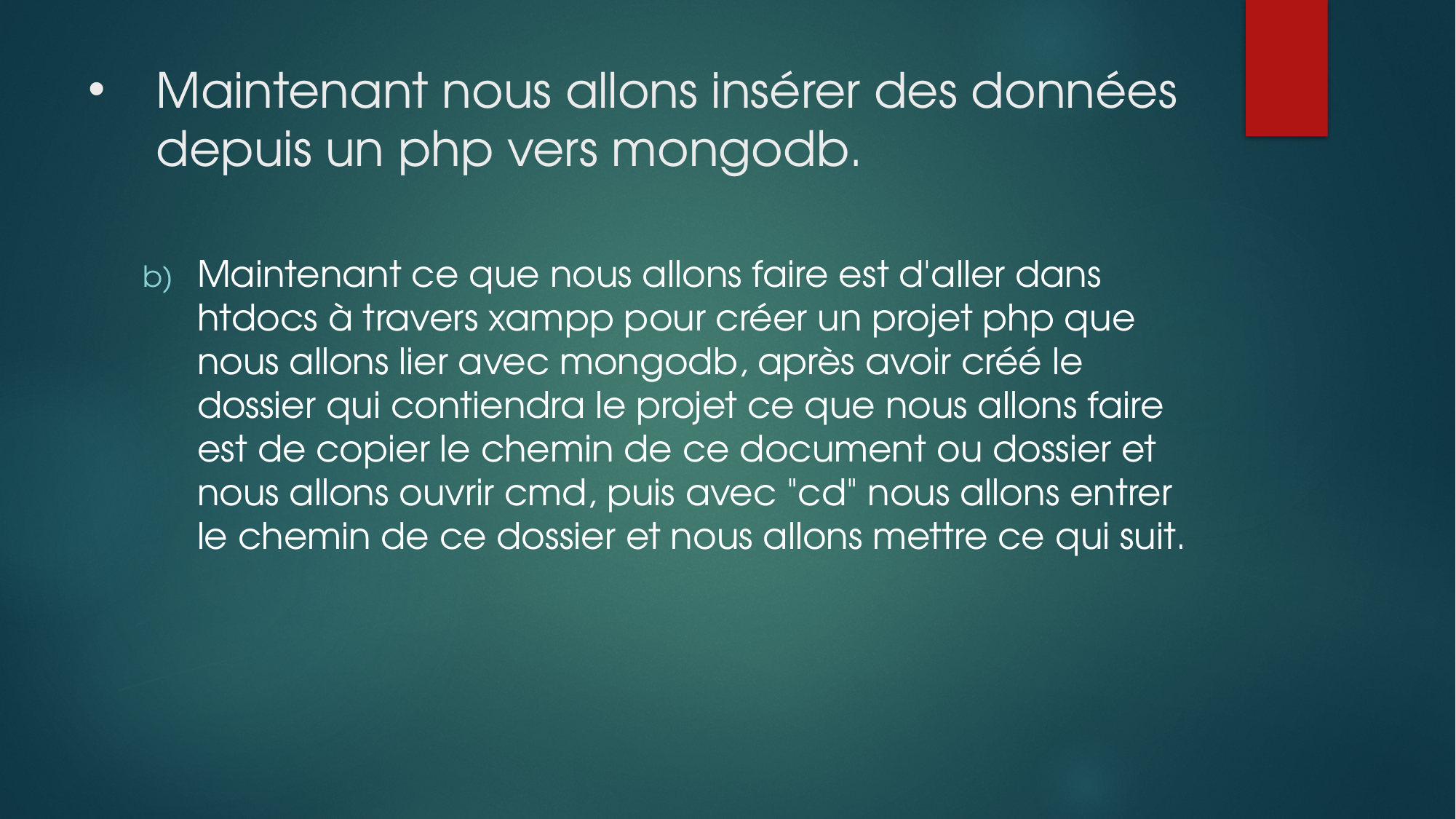

# Maintenant nous allons insérer des données depuis un php vers mongodb.
Maintenant ce que nous allons faire est d'aller dans htdocs à travers xampp pour créer un projet php que nous allons lier avec mongodb, après avoir créé le dossier qui contiendra le projet ce que nous allons faire est de copier le chemin de ce document ou dossier et nous allons ouvrir cmd, puis avec "cd" nous allons entrer le chemin de ce dossier et nous allons mettre ce qui suit.